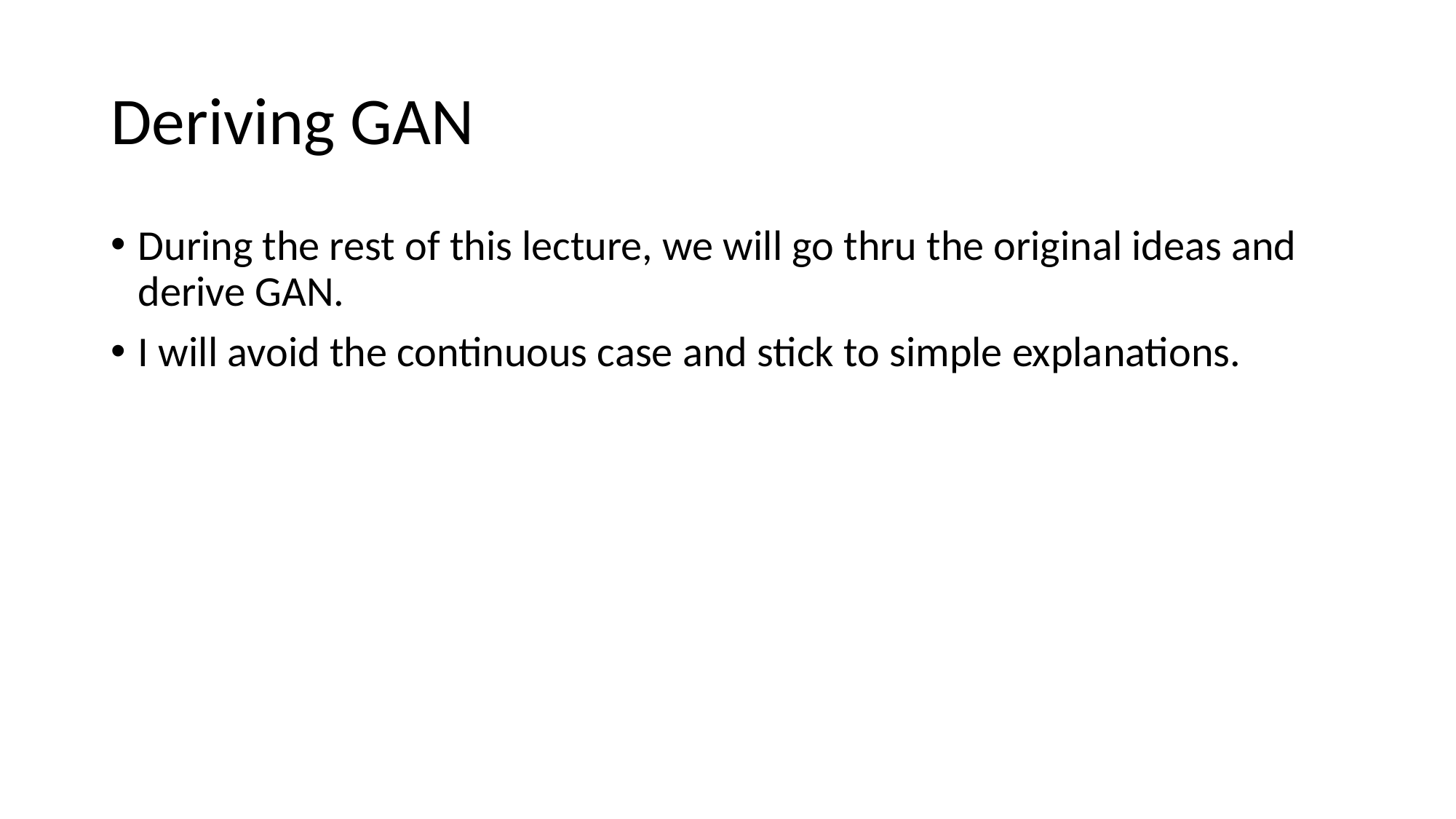

# Deriving GAN
During the rest of this lecture, we will go thru the original ideas and derive GAN.
I will avoid the continuous case and stick to simple explanations.